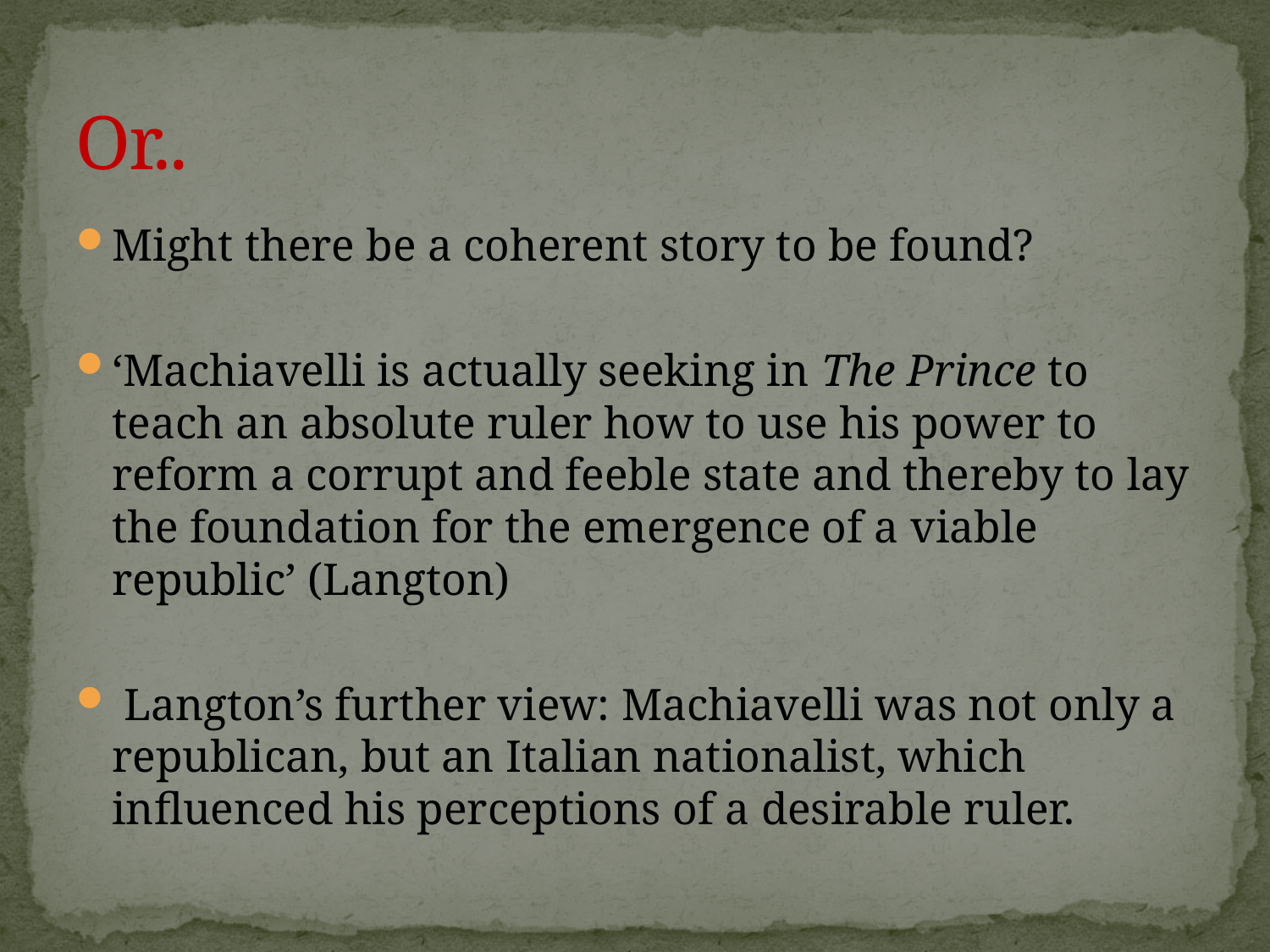

# Or..
Might there be a coherent story to be found?

‘Machiavelli is actually seeking in The Prince to teach an absolute ruler how to use his power to reform a corrupt and feeble state and thereby to lay the foundation for the emergence of a viable republic’ (Langton)

 Langton’s further view: Machiavelli was not only a republican, but an Italian nationalist, which influenced his perceptions of a desirable ruler.